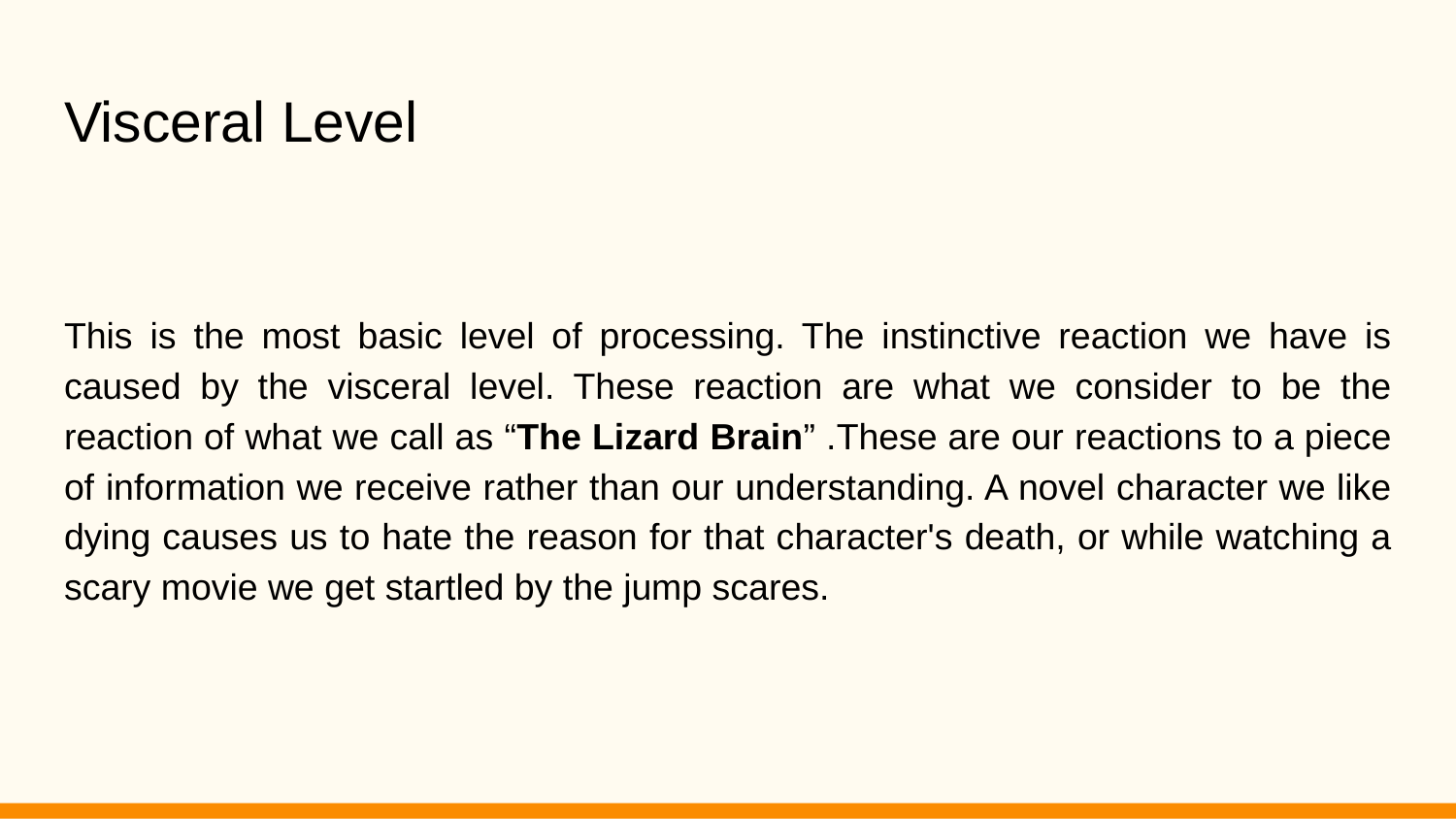

# Visceral Level
This is the most basic level of processing. The instinctive reaction we have is caused by the visceral level. These reaction are what we consider to be the reaction of what we call as “The Lizard Brain” .These are our reactions to a piece of information we receive rather than our understanding. A novel character we like dying causes us to hate the reason for that character's death, or while watching a scary movie we get startled by the jump scares.